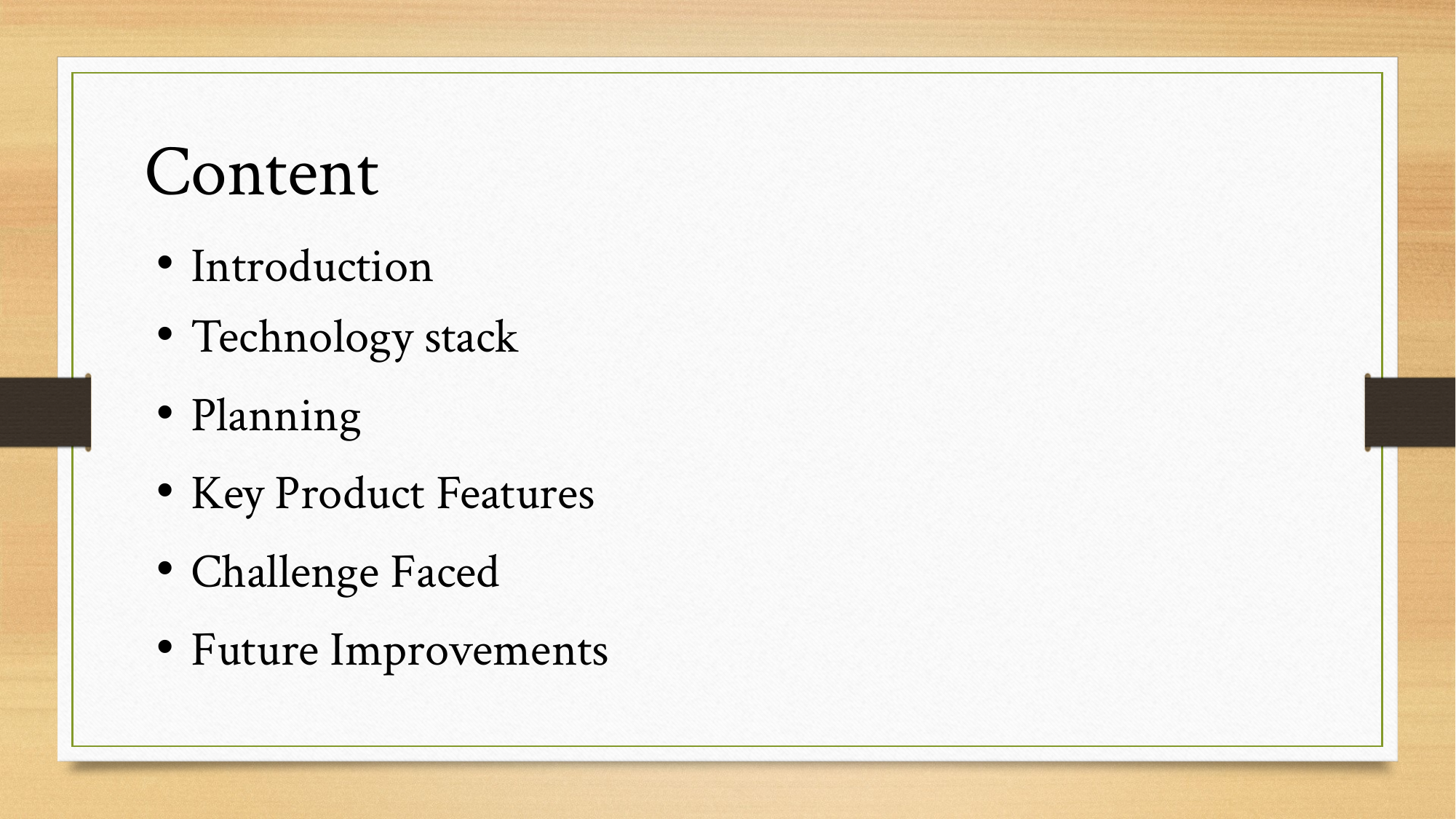

Content
Introduction
Technology stack
Planning
Key Product Features
Challenge Faced
Future Improvements